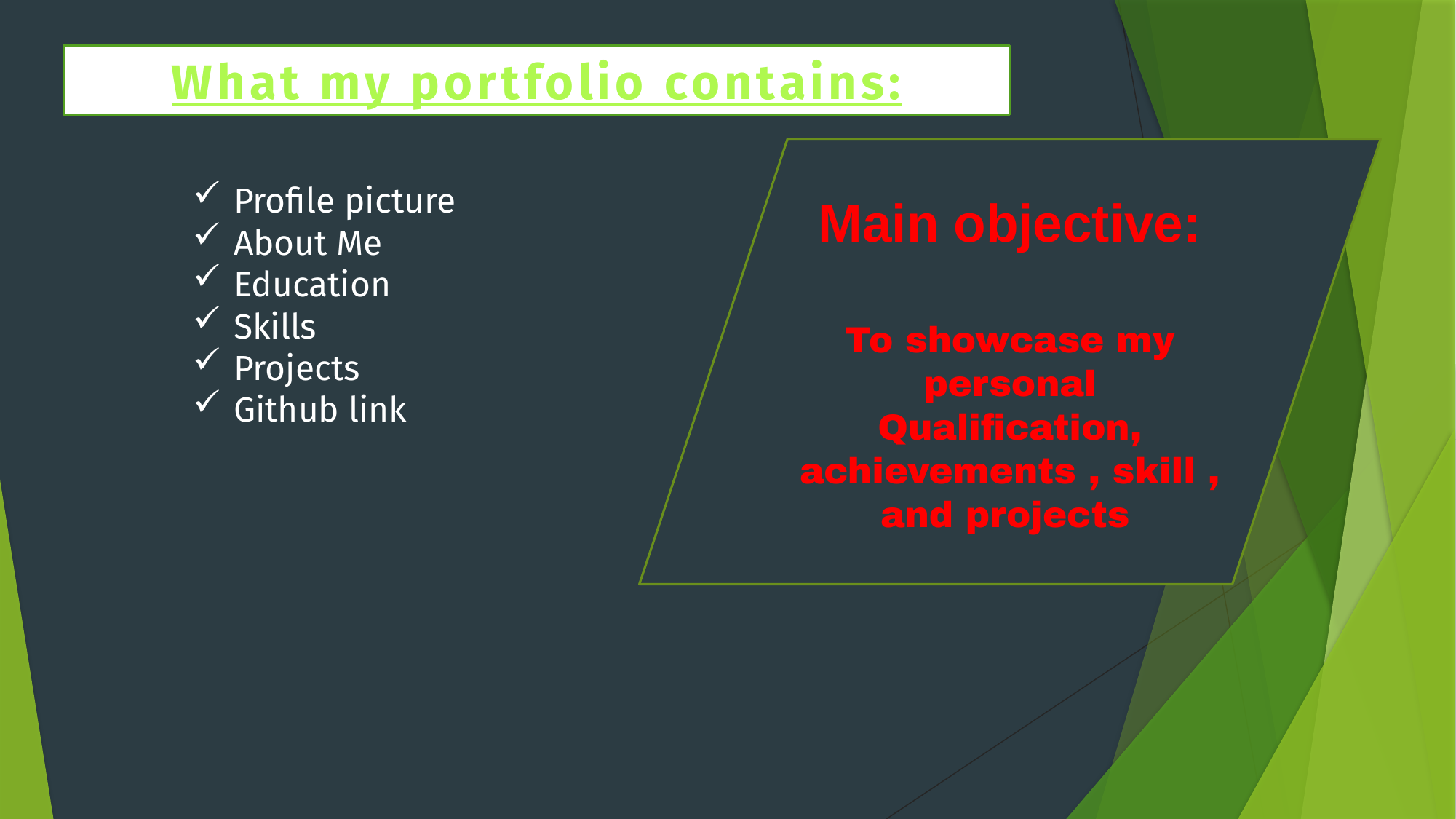

What my portfolio contains:
Main objective:

To showcase my personal Qualification, achievements , skill , and projects
Profile picture
About Me
Education
Skills
Projects
Github link